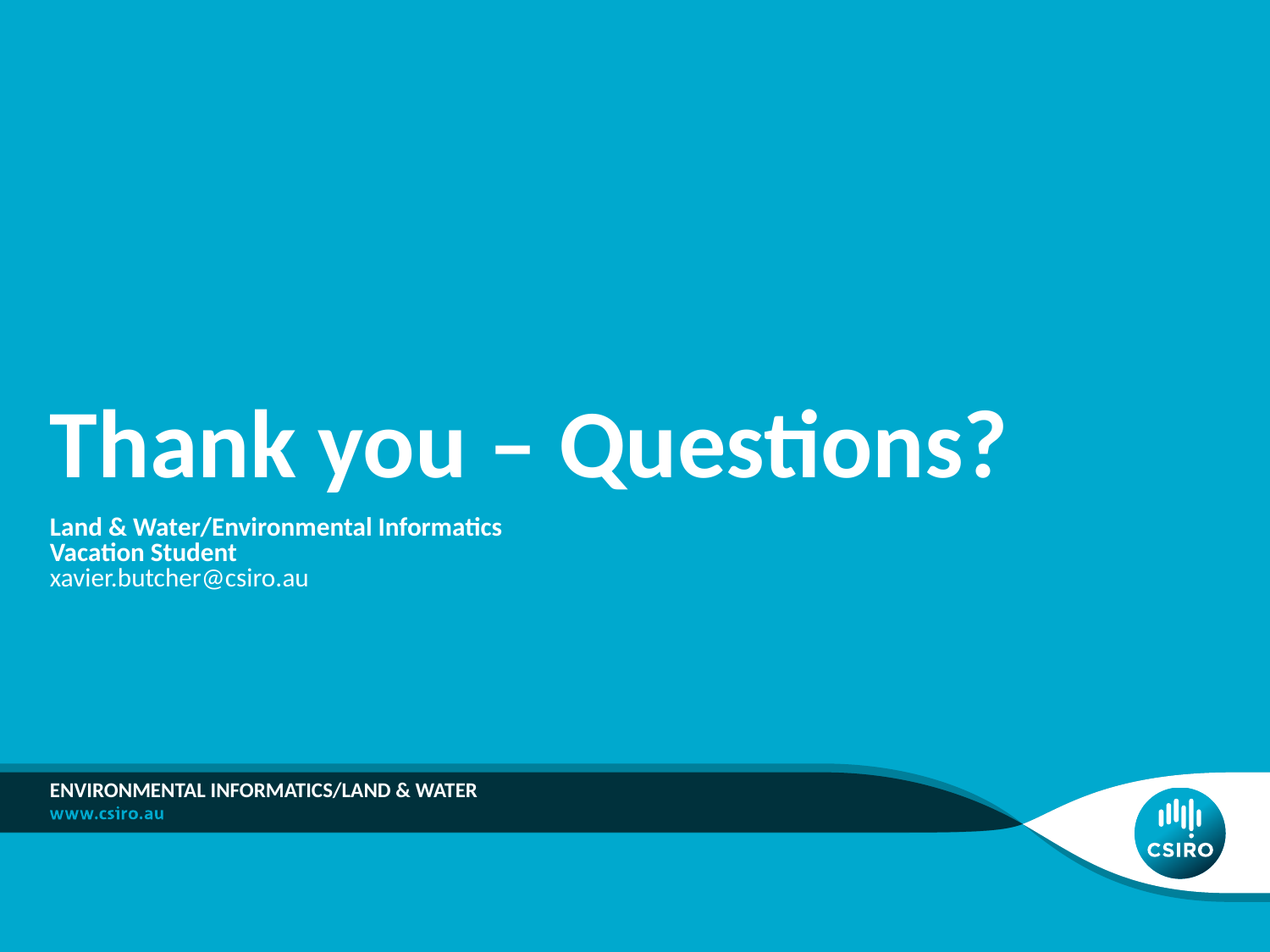

# Thank you – Questions?
Land & Water/Environmental Informatics
Vacation Student
xavier.butcher@csiro.au
Environmental Informatics/Land & Water